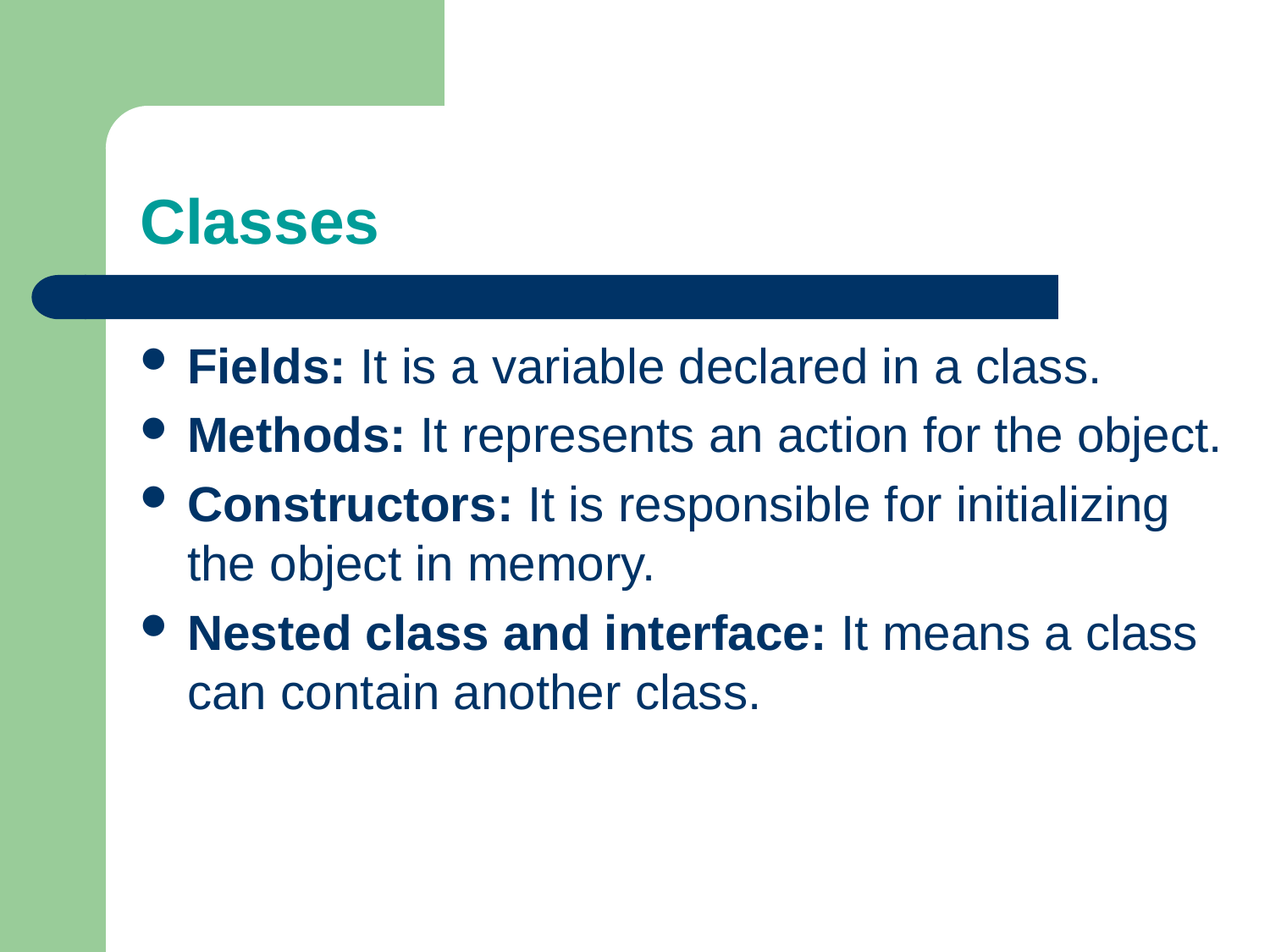

# Classes
Fields: It is a variable declared in a class.
Methods: It represents an action for the object.
Constructors: It is responsible for initializing the object in memory.
Nested class and interface: It means a class can contain another class.